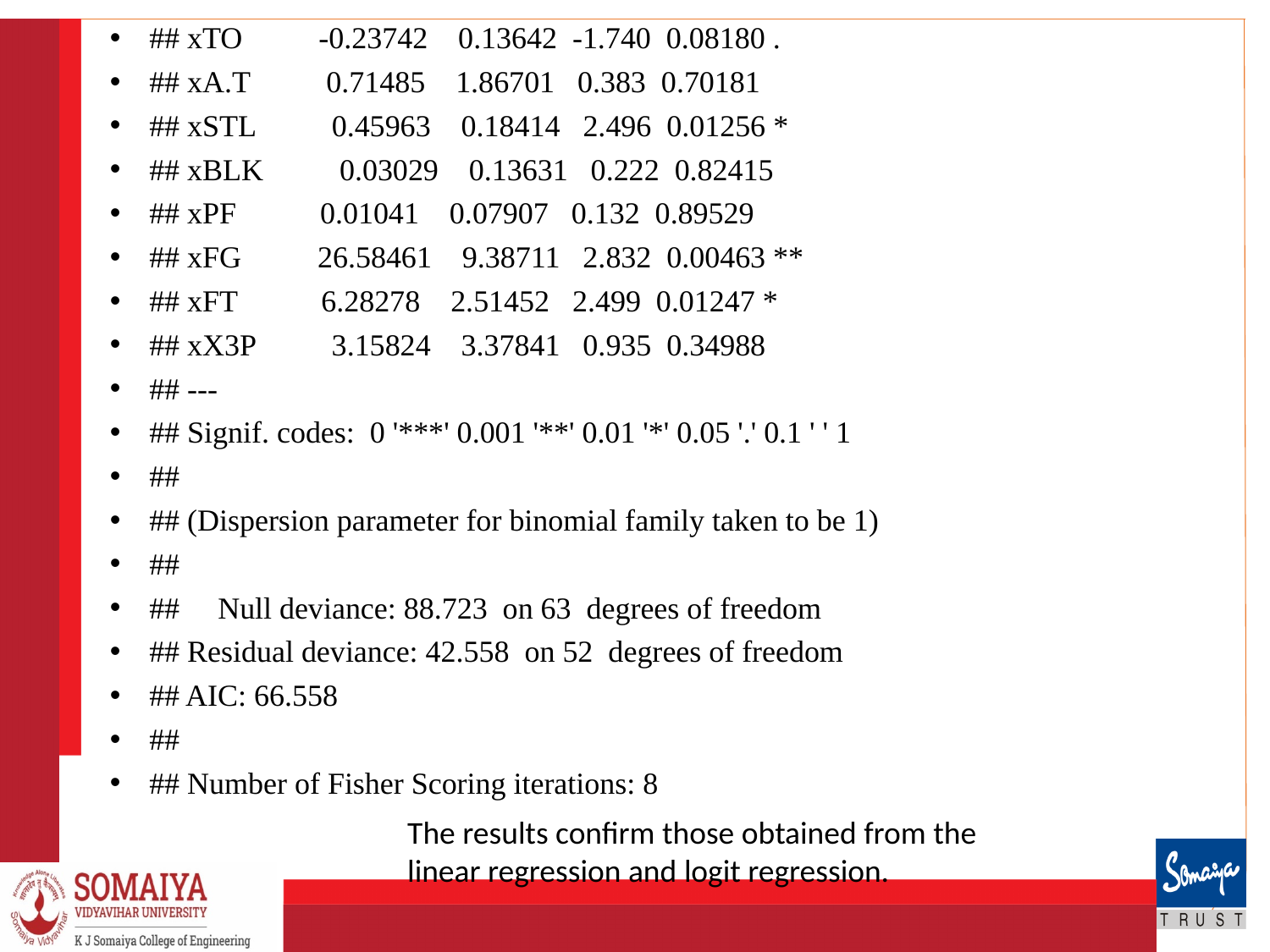

## xTO          -0.23742    0.13642  -1.740  0.08180 .
## xA.T          0.71485    1.86701   0.383  0.70181
## xSTL          0.45963    0.18414   2.496  0.01256 *
## xBLK          0.03029    0.13631   0.222  0.82415
## xPF           0.01041    0.07907   0.132  0.89529
## xFG          26.58461    9.38711   2.832  0.00463 **
## xFT           6.28278    2.51452   2.499  0.01247 *
## xX3P          3.15824    3.37841   0.935  0.34988
## ---
## Signif. codes:  0 '***' 0.001 '**' 0.01 '*' 0.05 '.' 0.1 ' ' 1
##
## (Dispersion parameter for binomial family taken to be 1)
##
##     Null deviance: 88.723  on 63  degrees of freedom
## Residual deviance: 42.558  on 52  degrees of freedom
## AIC: 66.558
##
## Number of Fisher Scoring iterations: 8

The results confirm those obtained from the linear regression and logit regression.